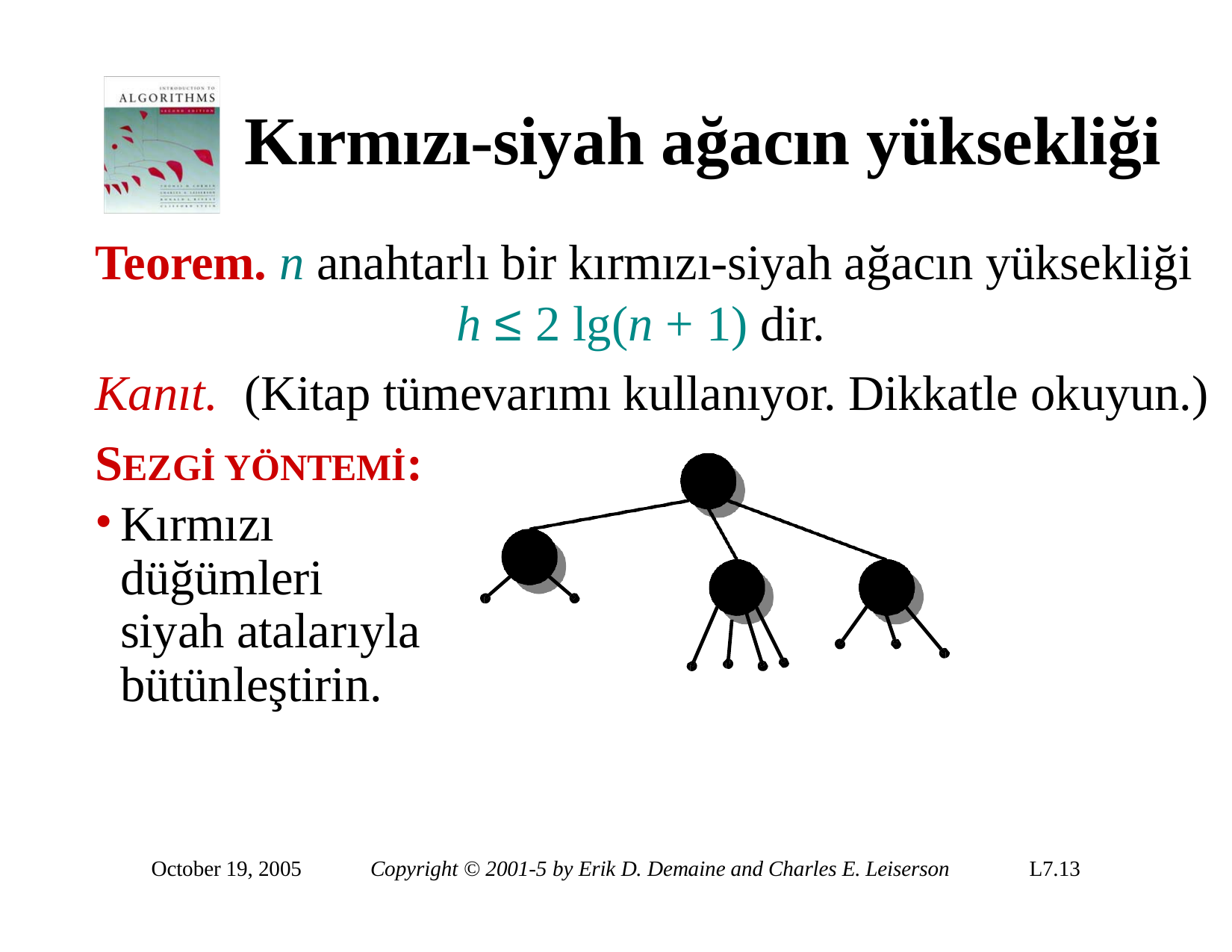

# Kırmızı-siyah ağacın yüksekliği
Teorem. n anahtarlı bir kırmızı-siyah ağacın yüksekliği
h ≤ 2 lg(n + 1) dir.

Kanıt.	(Kitap tümevarımı kullanıyor. Dikkatle okuyun.)

SEZGİ YÖNTEMİ:
Kırmızı düğümleri siyah atalarıyla bütünleştirin.

October 19, 2005
Copyright © 2001-5 by Erik D. Demaine and Charles E. Leiserson
L7.13